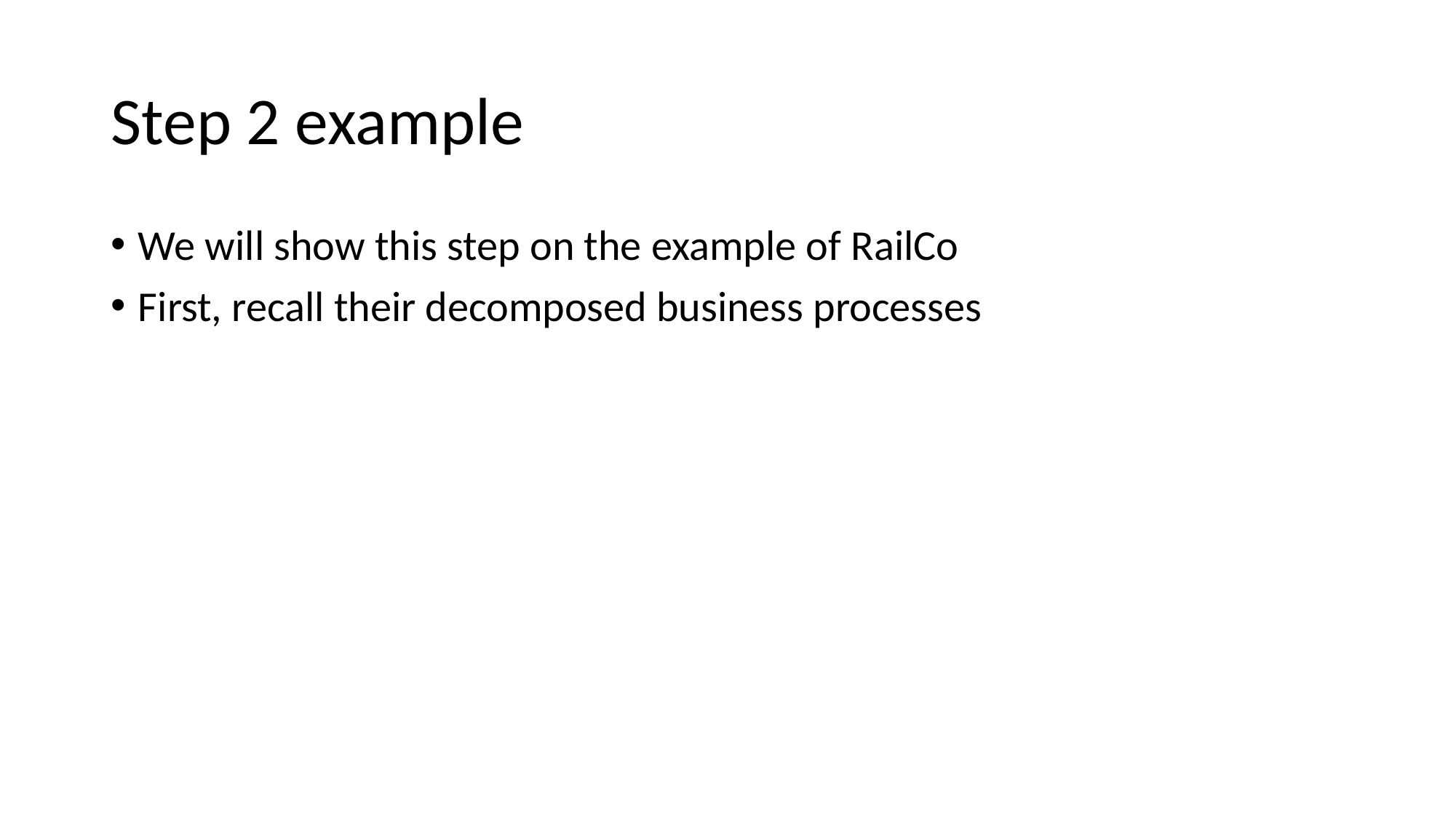

# Step 2 example
We will show this step on the example of RailCo
First, recall their decomposed business processes